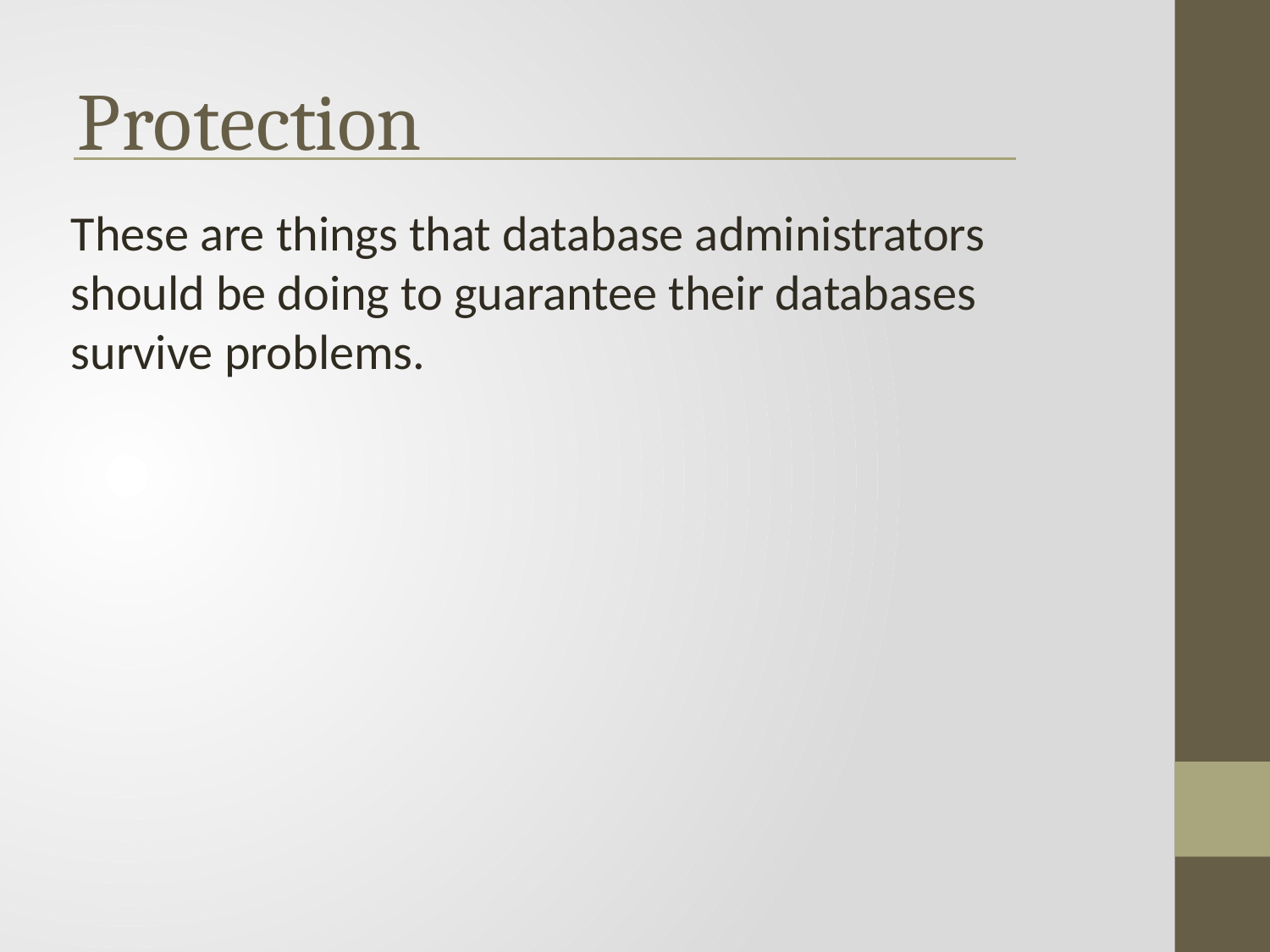

Protection
These are things that database administrators should be doing to guarantee their databases survive problems.